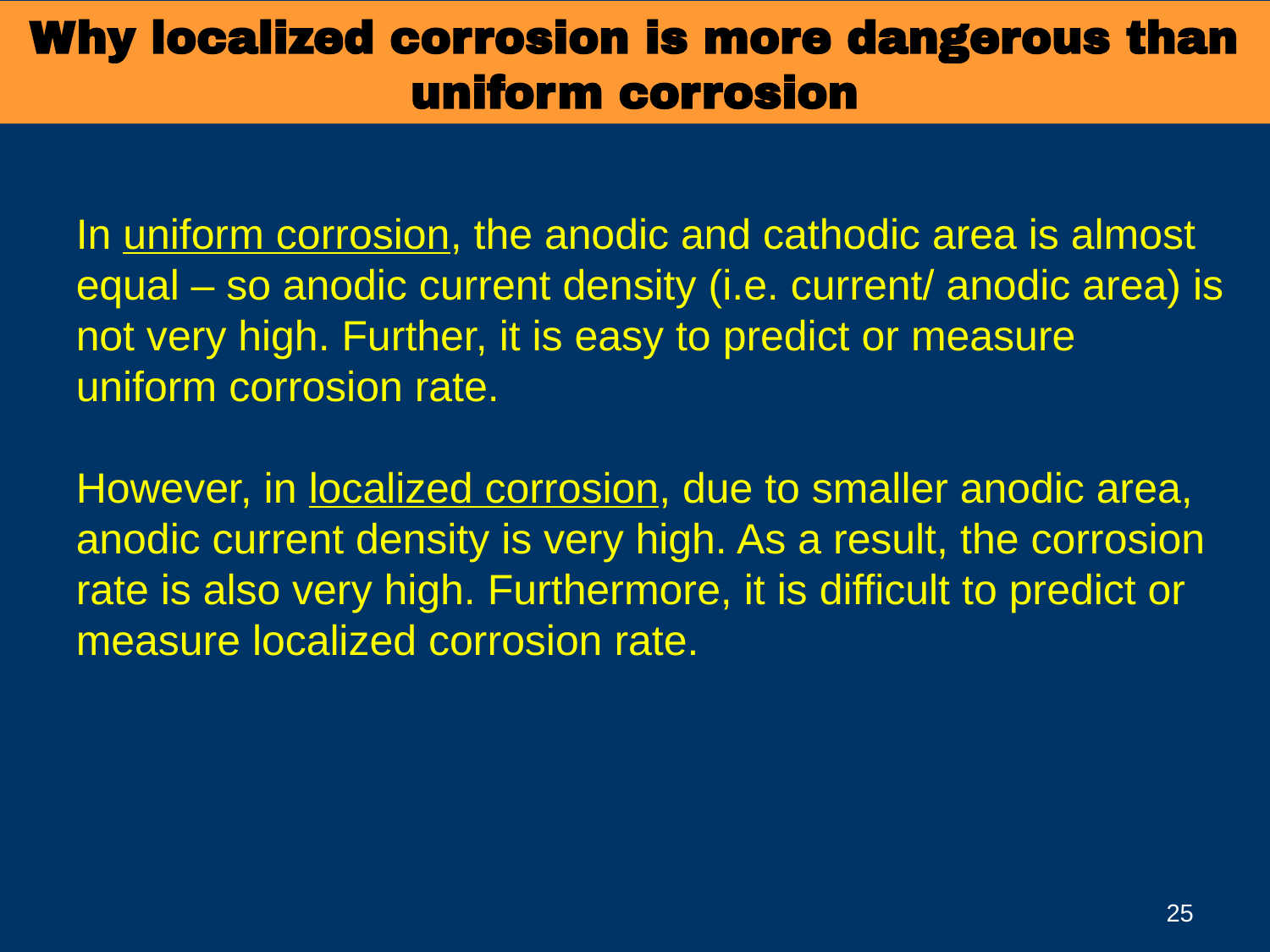

Why localized corrosion is more dangerous than uniform corrosion
In uniform corrosion, the anodic and cathodic area is almost equal – so anodic current density (i.e. current/ anodic area) is not very high. Further, it is easy to predict or measure uniform corrosion rate.

However, in localized corrosion, due to smaller anodic area, anodic current density is very high. As a result, the corrosion rate is also very high. Furthermore, it is difficult to predict or measure localized corrosion rate.

25